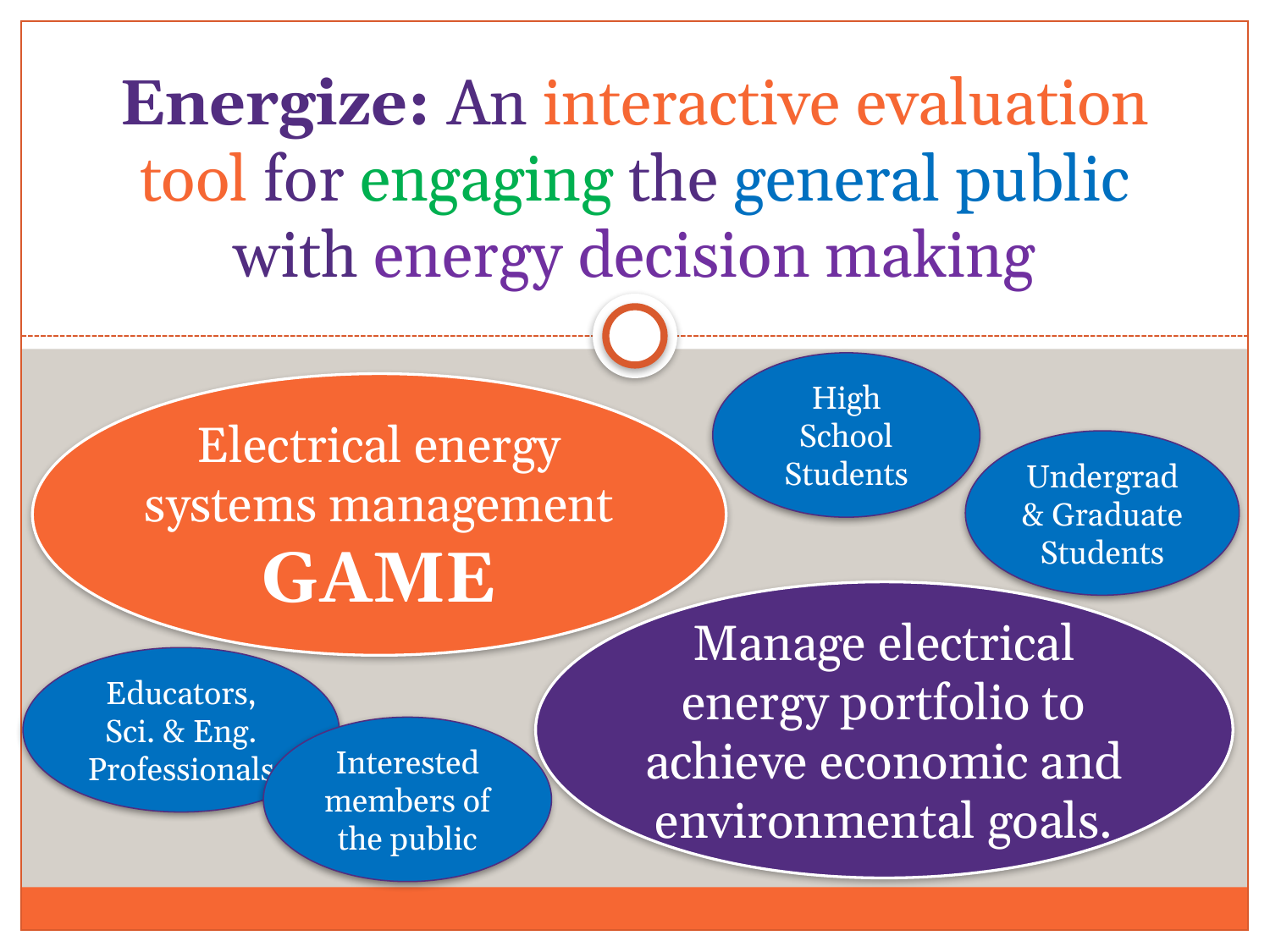

# Energize: An interactive evaluation tool for engaging the general public with energy decision making
High School Students
Electrical energy systems management GAME

Undergrad & Graduate Students
Manage electrical energy portfolio to achieve economic and environmental goals.
Educators, Sci. & Eng. Professionals
Interested members of the public